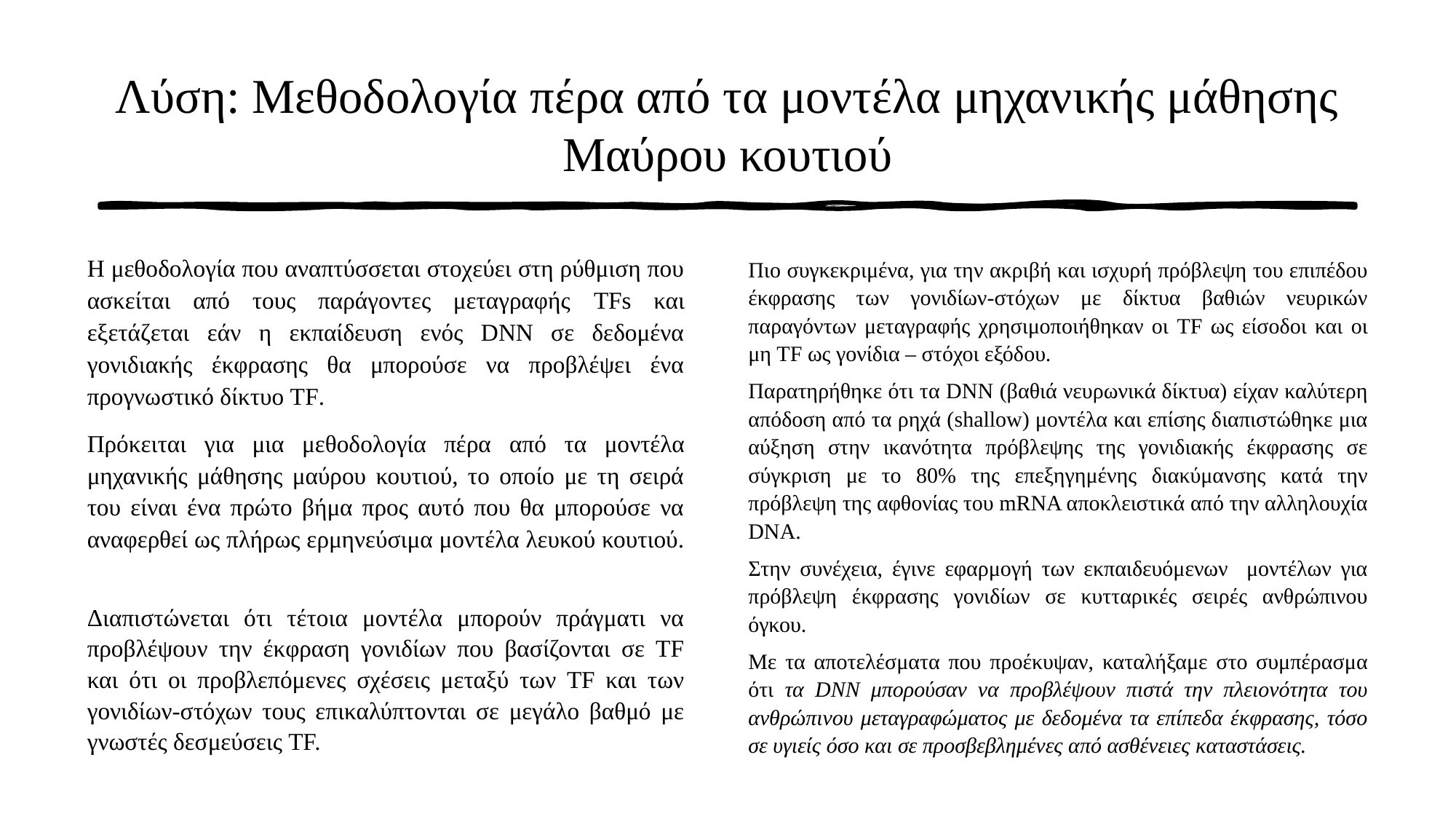

# Λύση: Μεθοδολογία πέρα από τα μοντέλα μηχανικής μάθησης Μαύρου κουτιού
Η μεθοδολογία που αναπτύσσεται στοχεύει στη ρύθμιση που ασκείται από τους παράγοντες μεταγραφής TFs και εξετάζεται εάν η εκπαίδευση ενός DNN σε δεδομένα γονιδιακής έκφρασης θα μπορούσε να προβλέψει ένα προγνωστικό δίκτυο TF.
Πρόκειται για μια μεθοδολογία πέρα ​​από τα μοντέλα μηχανικής μάθησης μαύρου κουτιού, το οποίο με τη σειρά του είναι ένα πρώτο βήμα προς αυτό που θα μπορούσε να αναφερθεί ως πλήρως ερμηνεύσιμα μοντέλα λευκού κουτιού.

Διαπιστώνεται ότι τέτοια μοντέλα μπορούν πράγματι να προβλέψουν την έκφραση γονιδίων που βασίζονται σε TF και ότι οι προβλεπόμενες σχέσεις μεταξύ των TF και των γονιδίων-στόχων τους επικαλύπτονται σε μεγάλο βαθμό με γνωστές δεσμεύσεις TF.

Πιο συγκεκριμένα, για την ακριβή και ισχυρή πρόβλεψη του επιπέδου έκφρασης των γονιδίων-στόχων με δίκτυα βαθιών νευρικών παραγόντων μεταγραφής χρησιμοποιήθηκαν οι TF ως είσοδοι και οι μη TF ως γονίδια – στόχοι εξόδου.
Παρατηρήθηκε ότι τα DNN (βαθιά νευρωνικά δίκτυα) είχαν καλύτερη απόδοση από τα ρηχά (shallow) μοντέλα και επίσης διαπιστώθηκε μια αύξηση στην ικανότητα πρόβλεψης της γονιδιακής έκφρασης σε σύγκριση με το 80% της επεξηγημένης διακύμανσης κατά την πρόβλεψη της αφθονίας του mRNA αποκλειστικά από την αλληλουχία DNA.
Στην συνέχεια, έγινε εφαρμογή των εκπαιδευόμενων  μοντέλων για πρόβλεψη έκφρασης γονιδίων σε κυτταρικές σειρές ανθρώπινου όγκου.
Με τα αποτελέσματα που προέκυψαν, καταλήξαμε στο συμπέρασμα ότι τα DNN μπορούσαν να προβλέψουν πιστά την πλειονότητα του ανθρώπινου μεταγραφώματος με δεδομένα τα επίπεδα έκφρασης, τόσο σε υγιείς όσο και σε προσβεβλημένες από ασθένειες καταστάσεις.